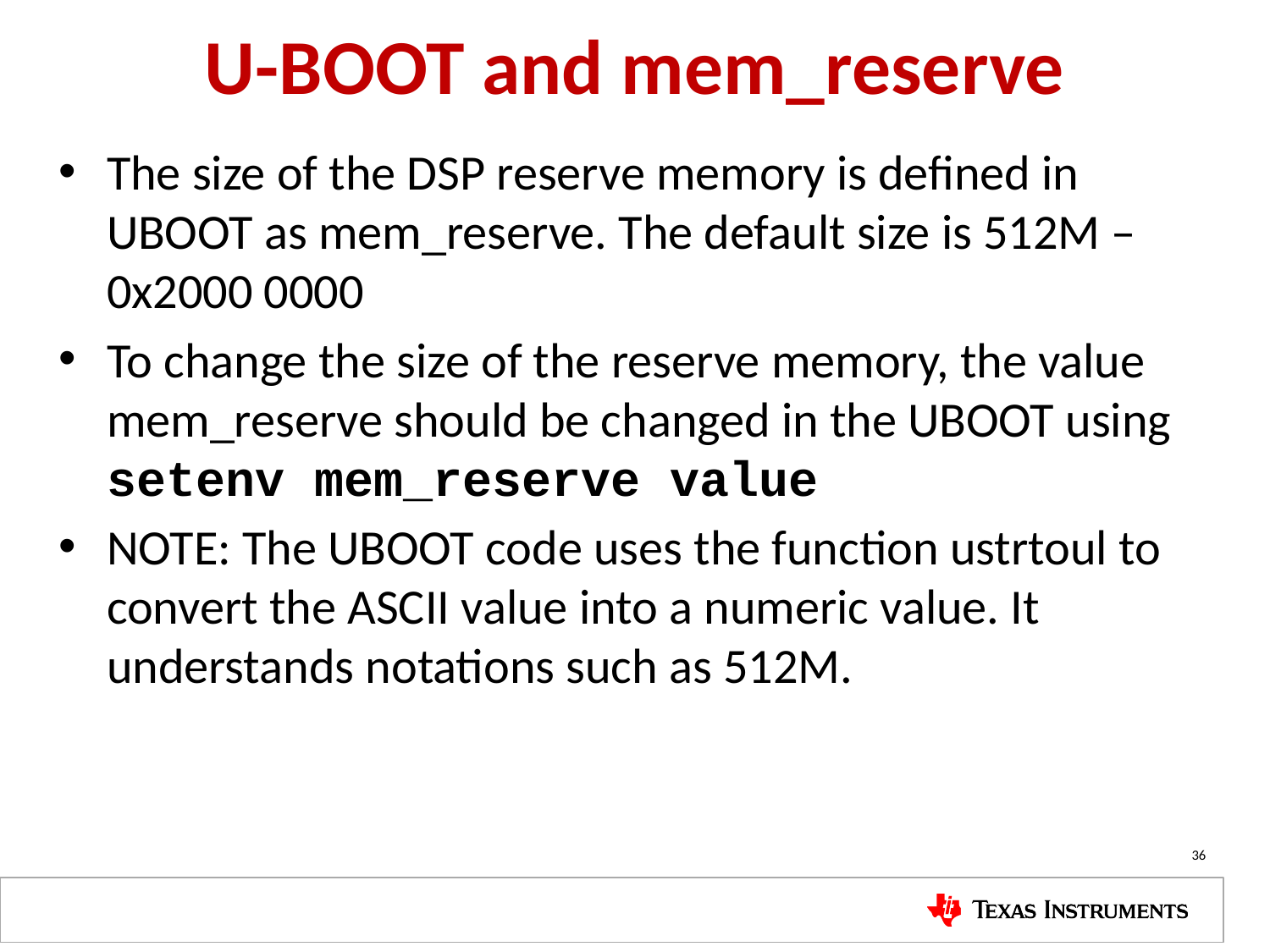

# U-BOOT and mem_reserve
The size of the DSP reserve memory is defined in UBOOT as mem_reserve. The default size is 512M – 0x2000 0000
To change the size of the reserve memory, the value mem_reserve should be changed in the UBOOT using setenv mem_reserve value
NOTE: The UBOOT code uses the function ustrtoul to convert the ASCII value into a numeric value. It understands notations such as 512M.

36